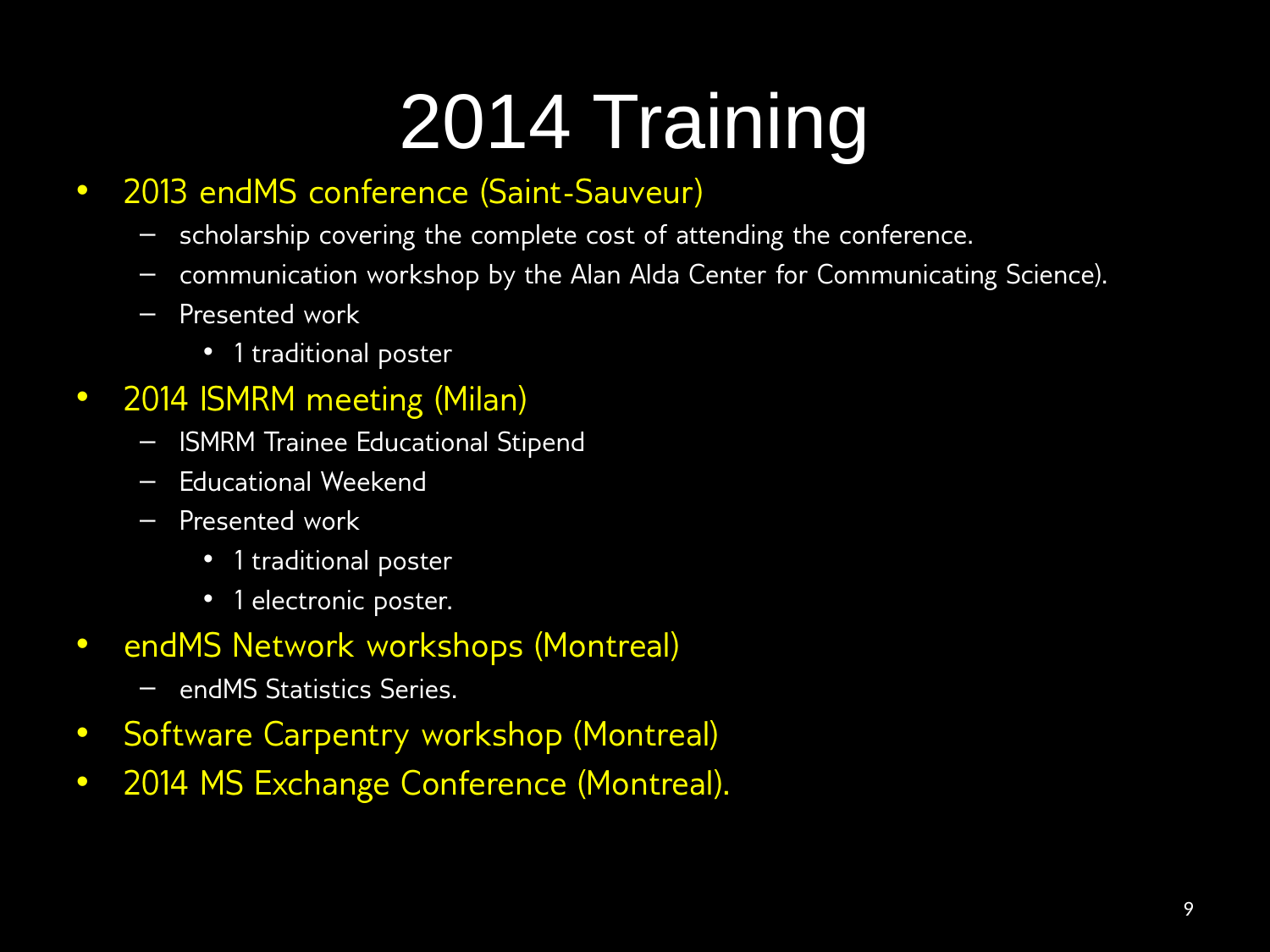

# 2014 Training
2013 endMS conference (Saint-Sauveur)
scholarship covering the complete cost of attending the conference.
communication workshop by the Alan Alda Center for Communicating Science).
Presented work
1 traditional poster
2014 ISMRM meeting (Milan)
ISMRM Trainee Educational Stipend
Educational Weekend
Presented work
1 traditional poster
1 electronic poster.
endMS Network workshops (Montreal)
endMS Statistics Series.
Software Carpentry workshop (Montreal)
2014 MS Exchange Conference (Montreal).

9